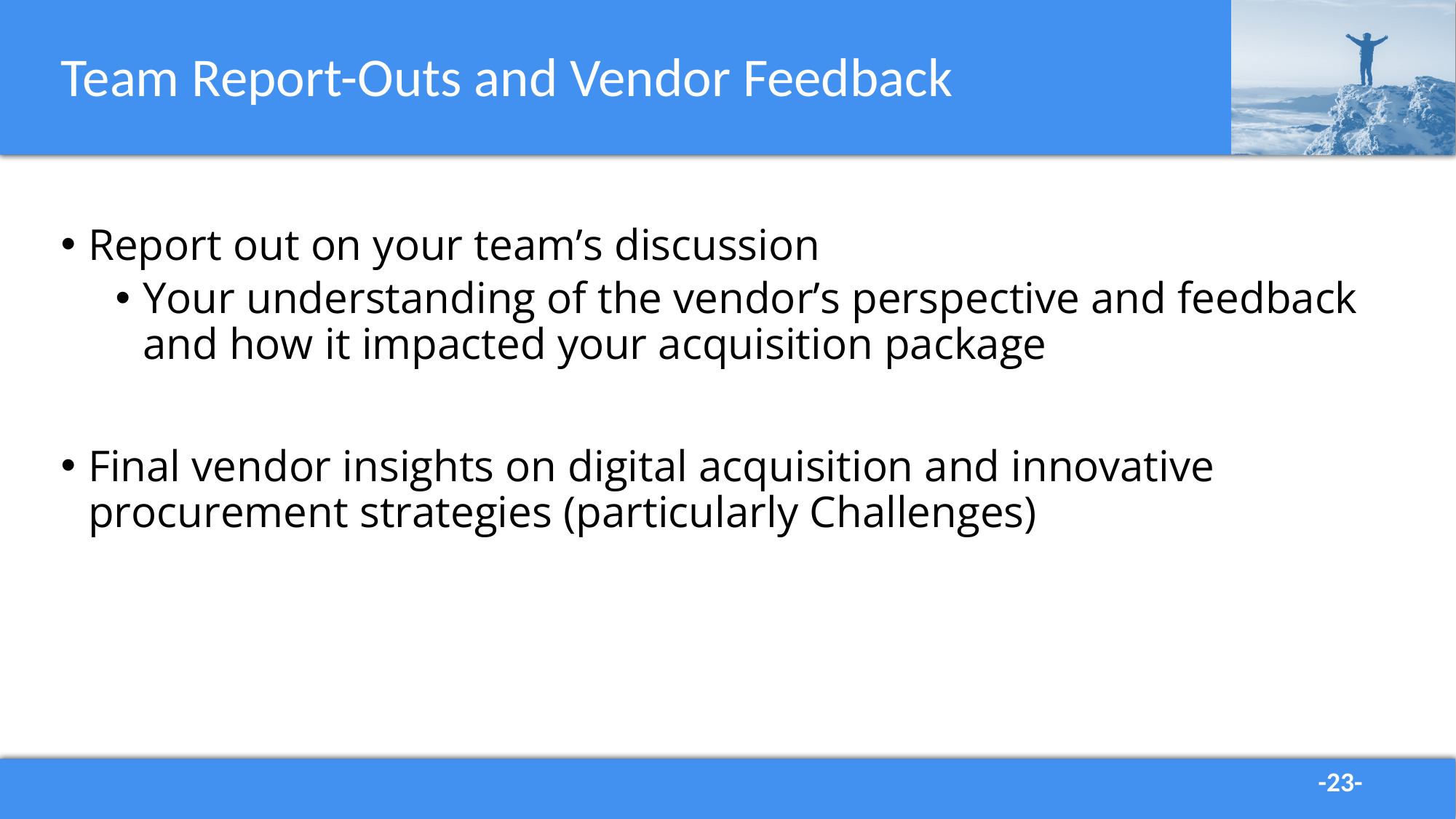

# Team Report-Outs and Vendor Feedback
Report out on your team’s discussion
Your understanding of the vendor’s perspective and feedback  and how it impacted your acquisition package

Final vendor insights on digital acquisition and innovative procurement strategies (particularly Challenges)